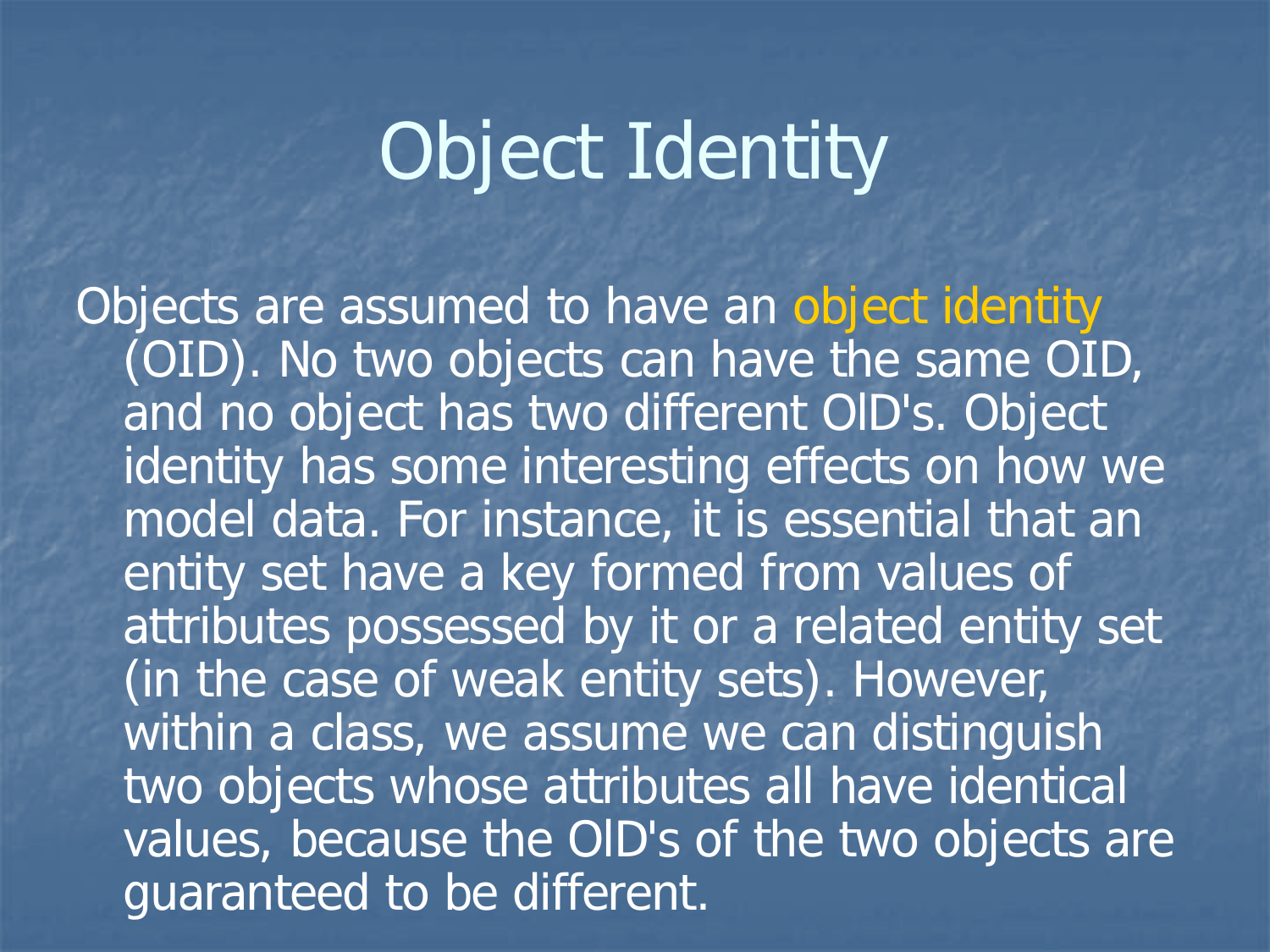

# Object Identity
Objects are assumed to have an object identity (OID). No two objects can have the same OID, and no object has two different OlD's. Object identity has some interesting effects on how we model data. For instance, it is essential that an entity set have a key formed from values of attributes possessed by it or a related entity set (in the case of weak entity sets). However, within a class, we assume we can distinguish two objects whose attributes all have identical values, because the OlD's of the two objects are guaranteed to be different.